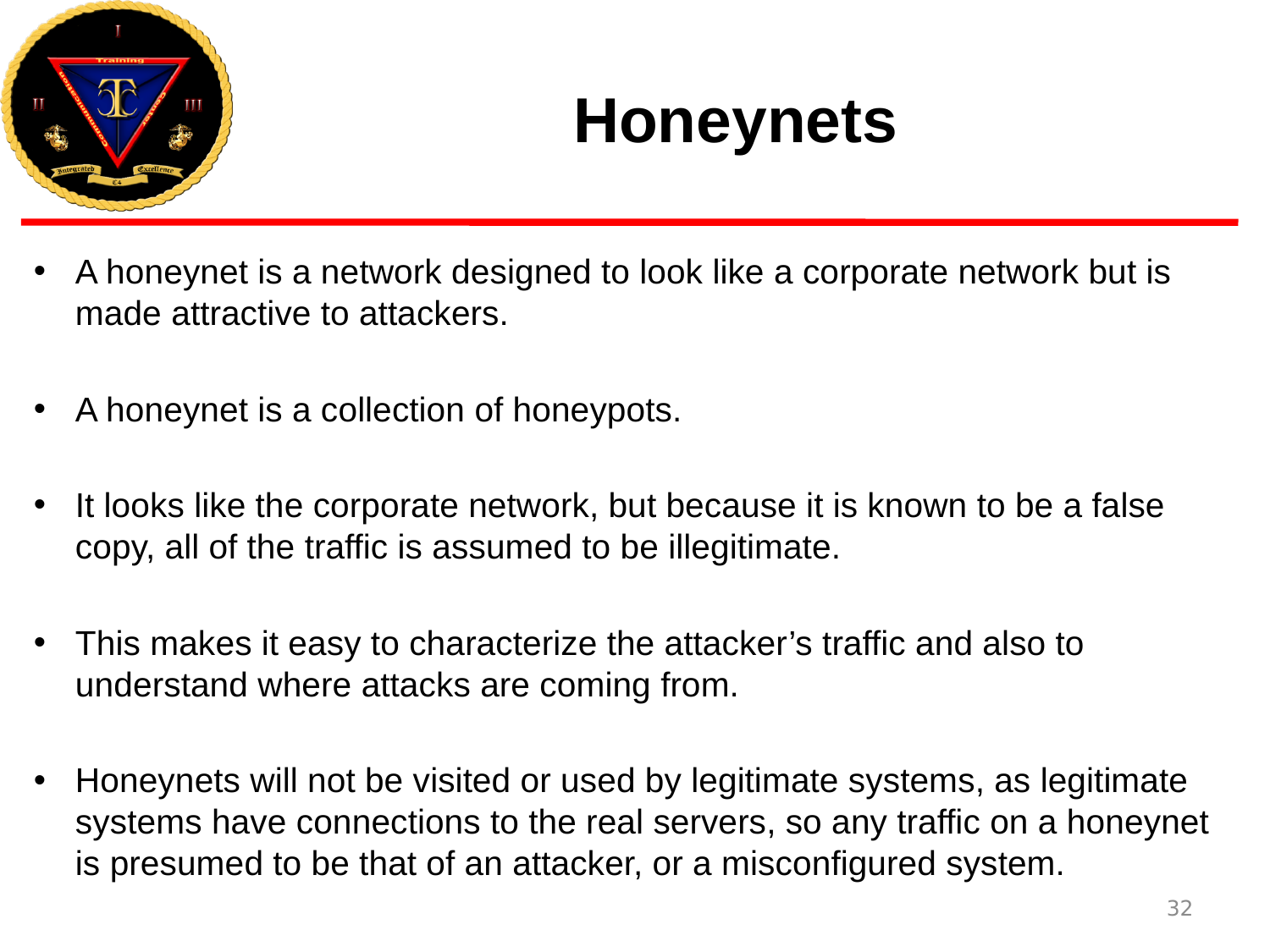

# Honeynets
A honeynet is a network designed to look like a corporate network but is made attractive to attackers.

A honeynet is a collection of honeypots.

It looks like the corporate network, but because it is known to be a false copy, all of the traffic is assumed to be illegitimate.

This makes it easy to characterize the attacker’s traffic and also to understand where attacks are coming from.

Honeynets will not be visited or used by legitimate systems, as legitimate systems have connections to the real servers, so any traffic on a honeynet is presumed to be that of an attacker, or a misconfigured system.
32